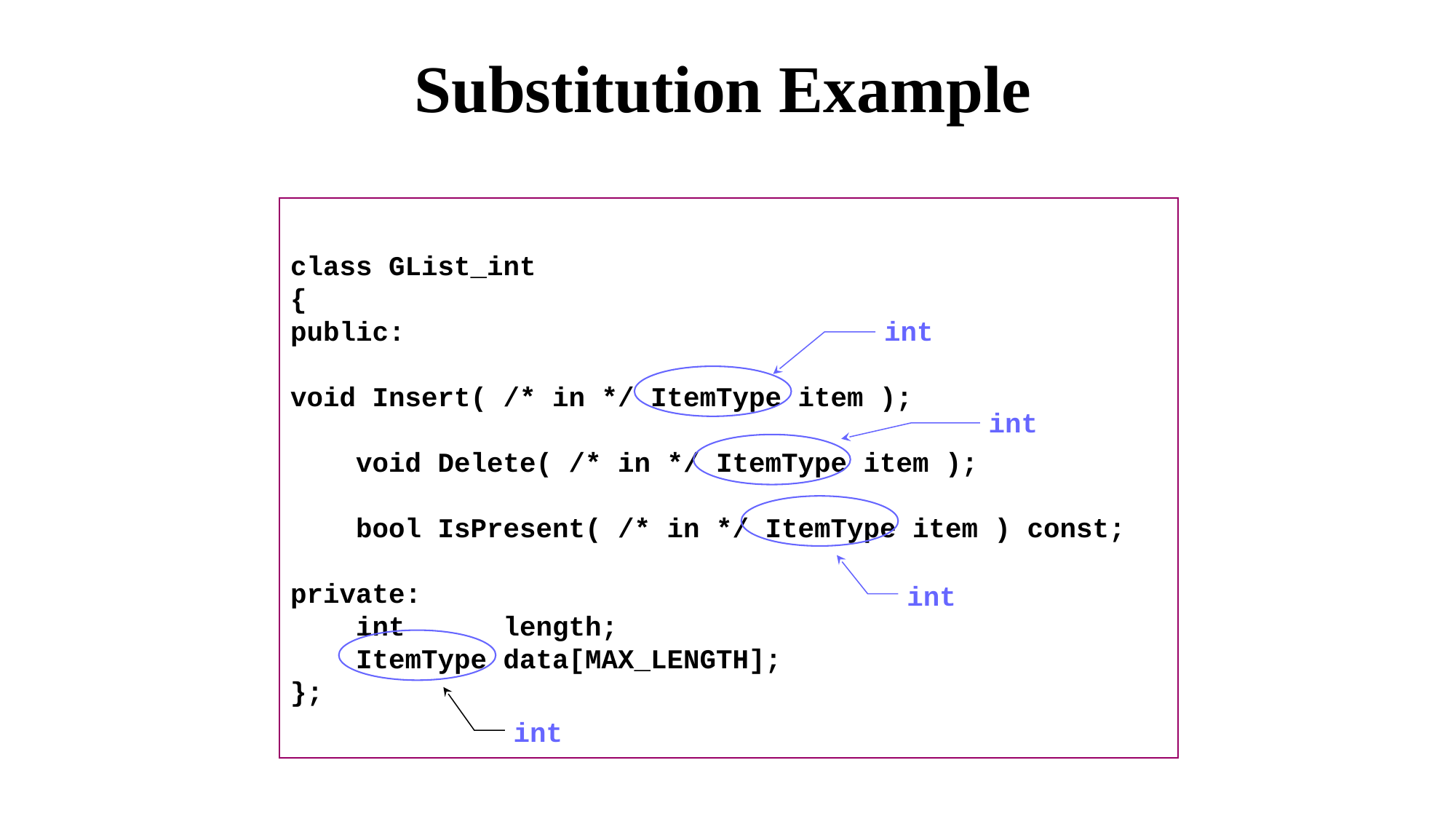

# Substitution Example
class GList_int
{
public:

void Insert( /* in */ ItemType item );

    void Delete( /* in */ ItemType item );

    bool IsPresent( /* in */ ItemType item ) const;

private:
    int      length;
    ItemType data[MAX_LENGTH];
};
int

int

int

int